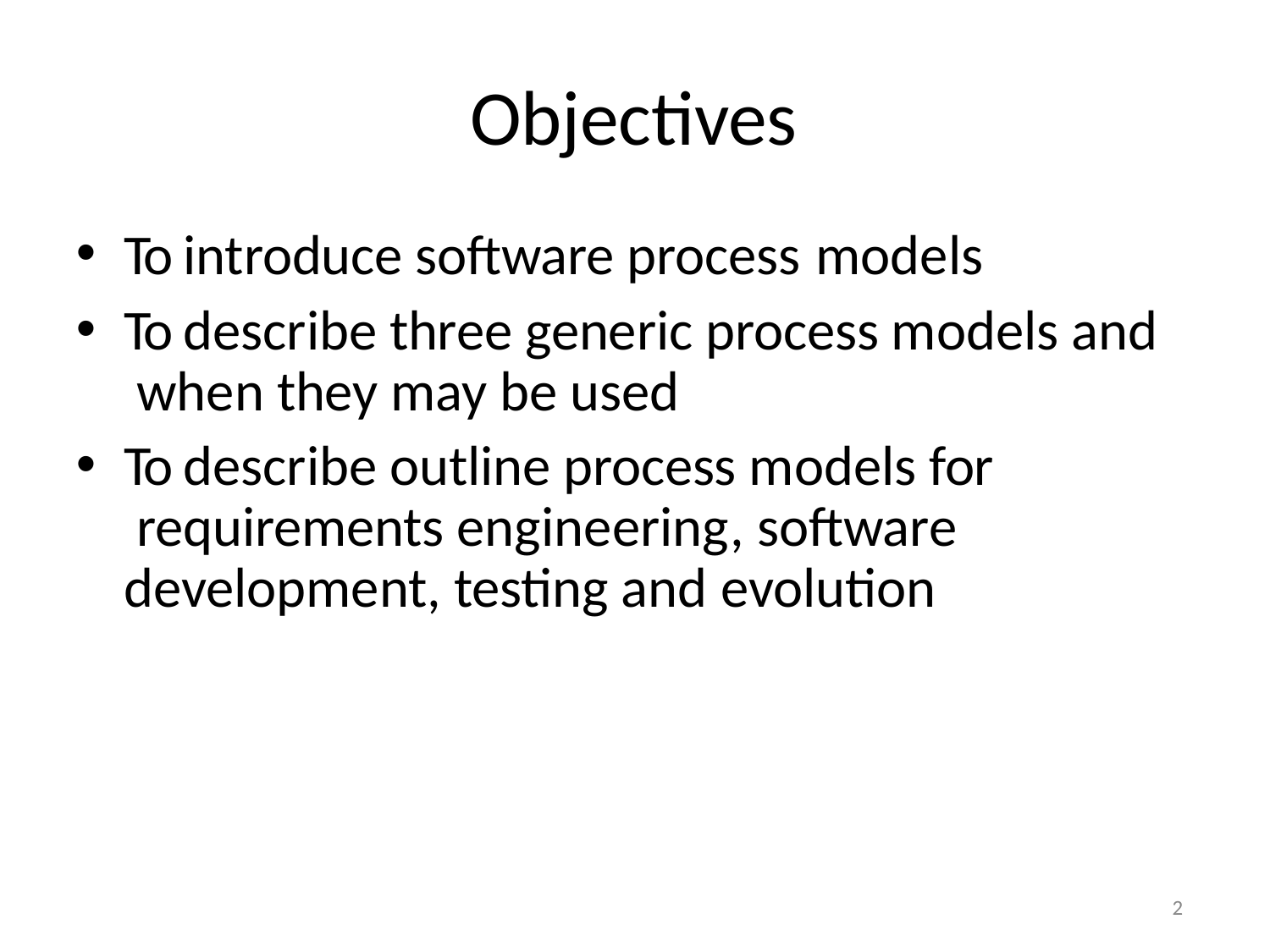

# Objectives
To introduce software process models
To describe three generic process models and  when they may be used
To describe outline process models for  requirements engineering, software  development, testing and evolution
2